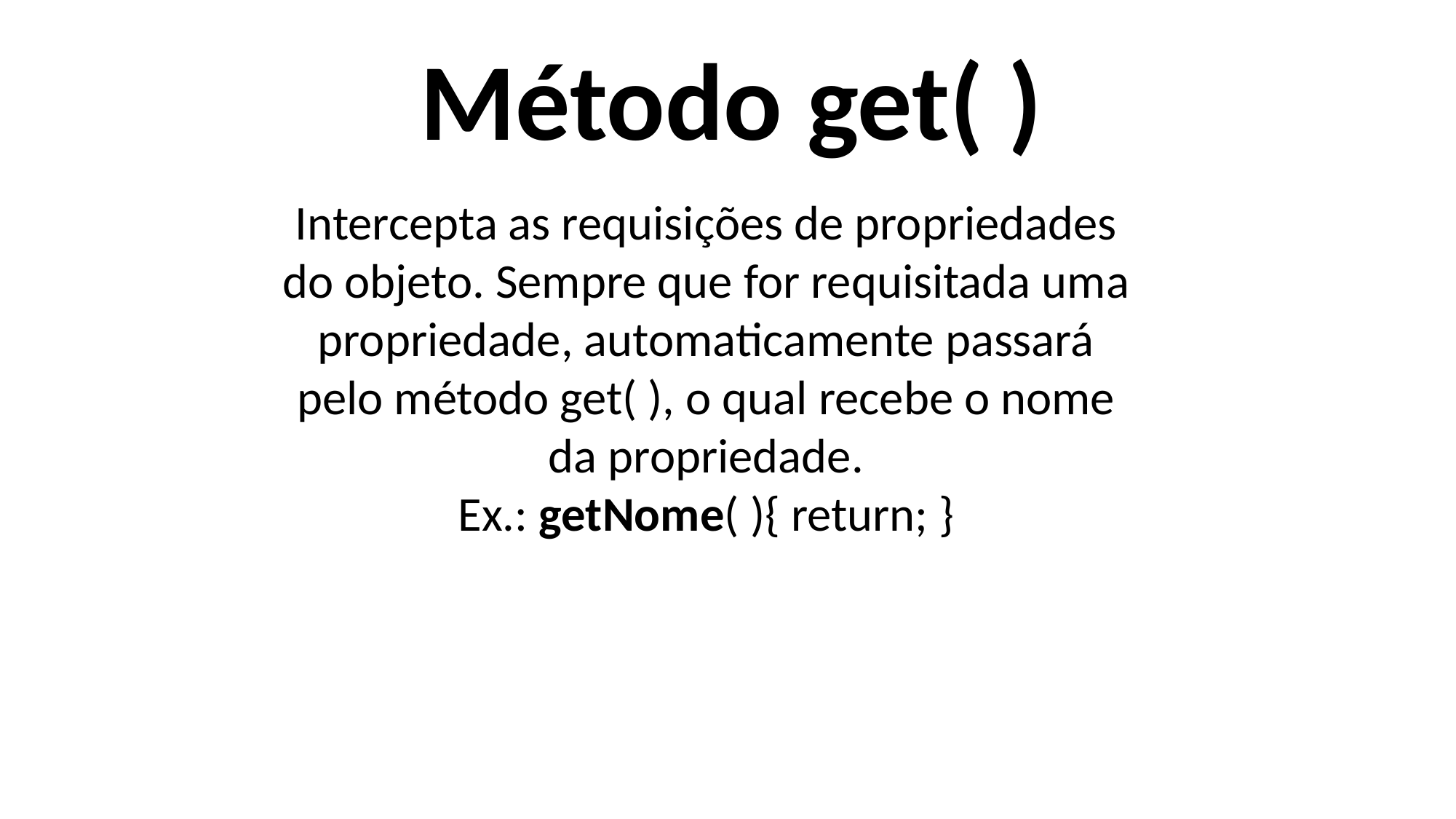

Método get( )
Intercepta as requisições de propriedades do objeto. Sempre que for requisitada uma propriedade, automaticamente passará pelo método get( ), o qual recebe o nome da propriedade.
Ex.: getNome( ){ return; }